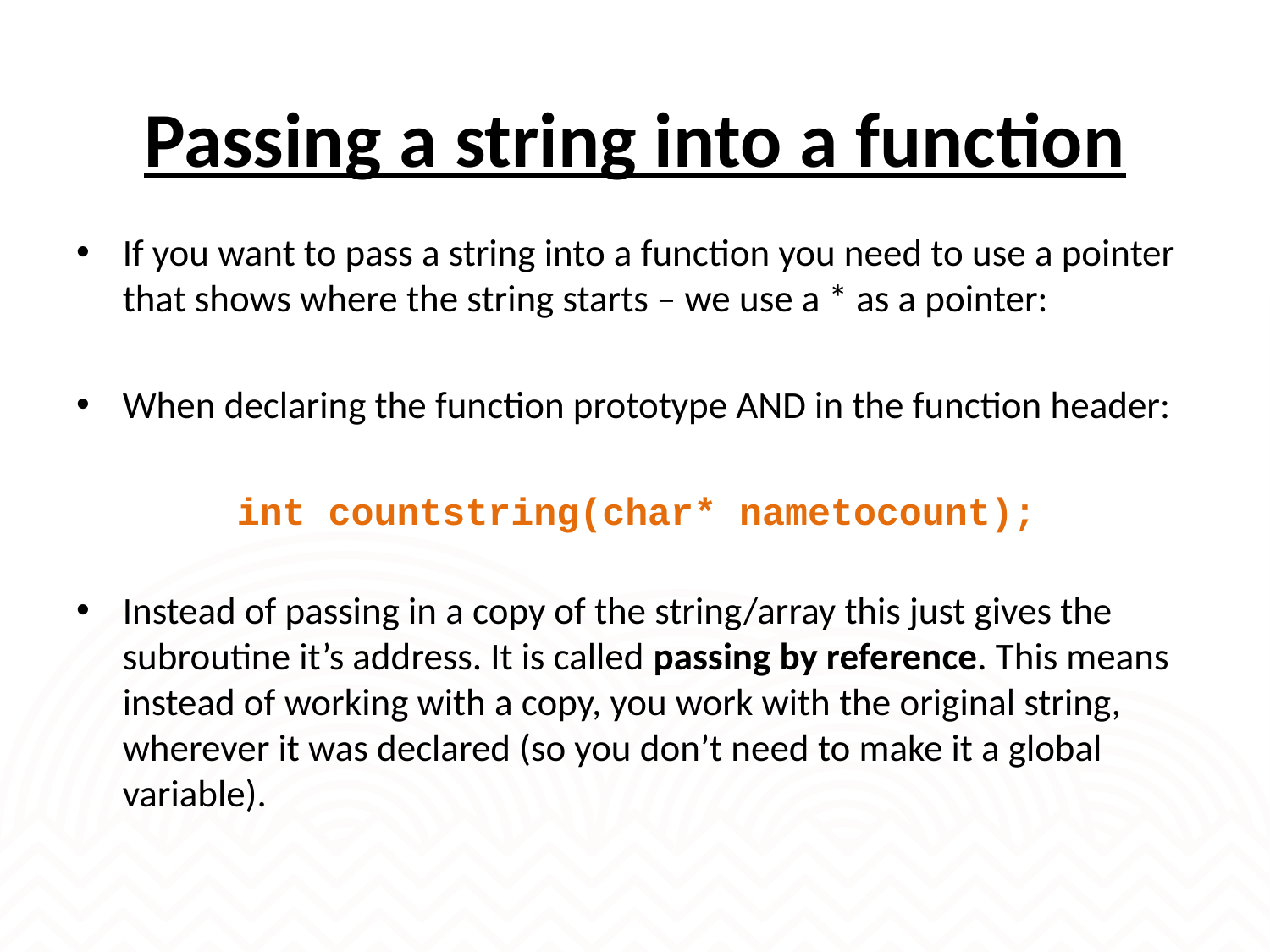

# Passing a string into a function
If you want to pass a string into a function you need to use a pointer that shows where the string starts – we use a * as a pointer:

When declaring the function prototype AND in the function header:

	int countstring(char* nametocount);
Instead of passing in a copy of the string/array this just gives the subroutine it’s address. It is called passing by reference. This means instead of working with a copy, you work with the original string, wherever it was declared (so you don’t need to make it a global variable).